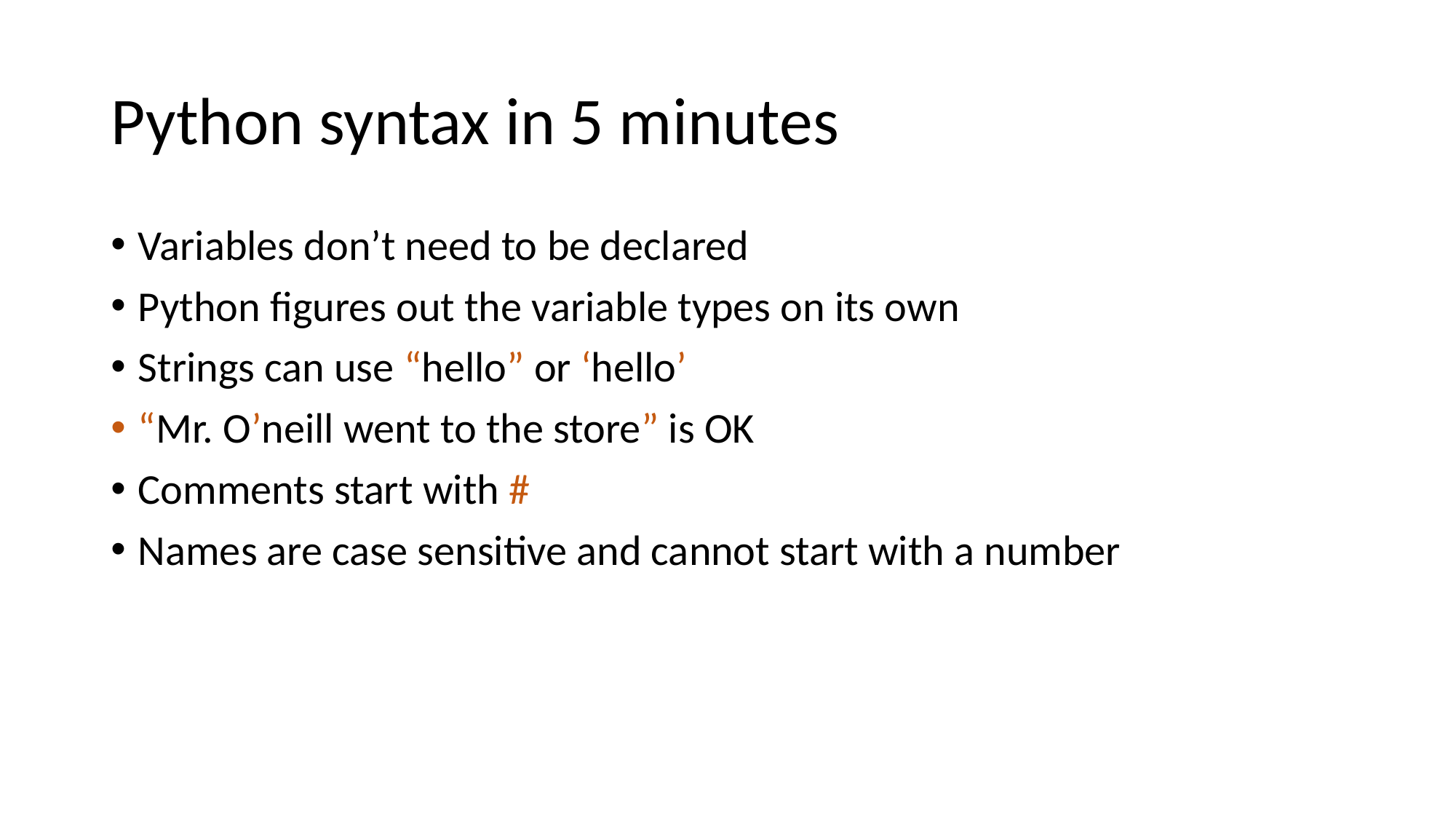

# Python syntax in 5 minutes
Variables don’t need to be declared
Python figures out the variable types on its own
Strings can use “hello” or ‘hello’
“Mr. O’neill went to the store” is OK
Comments start with #
Names are case sensitive and cannot start with a number